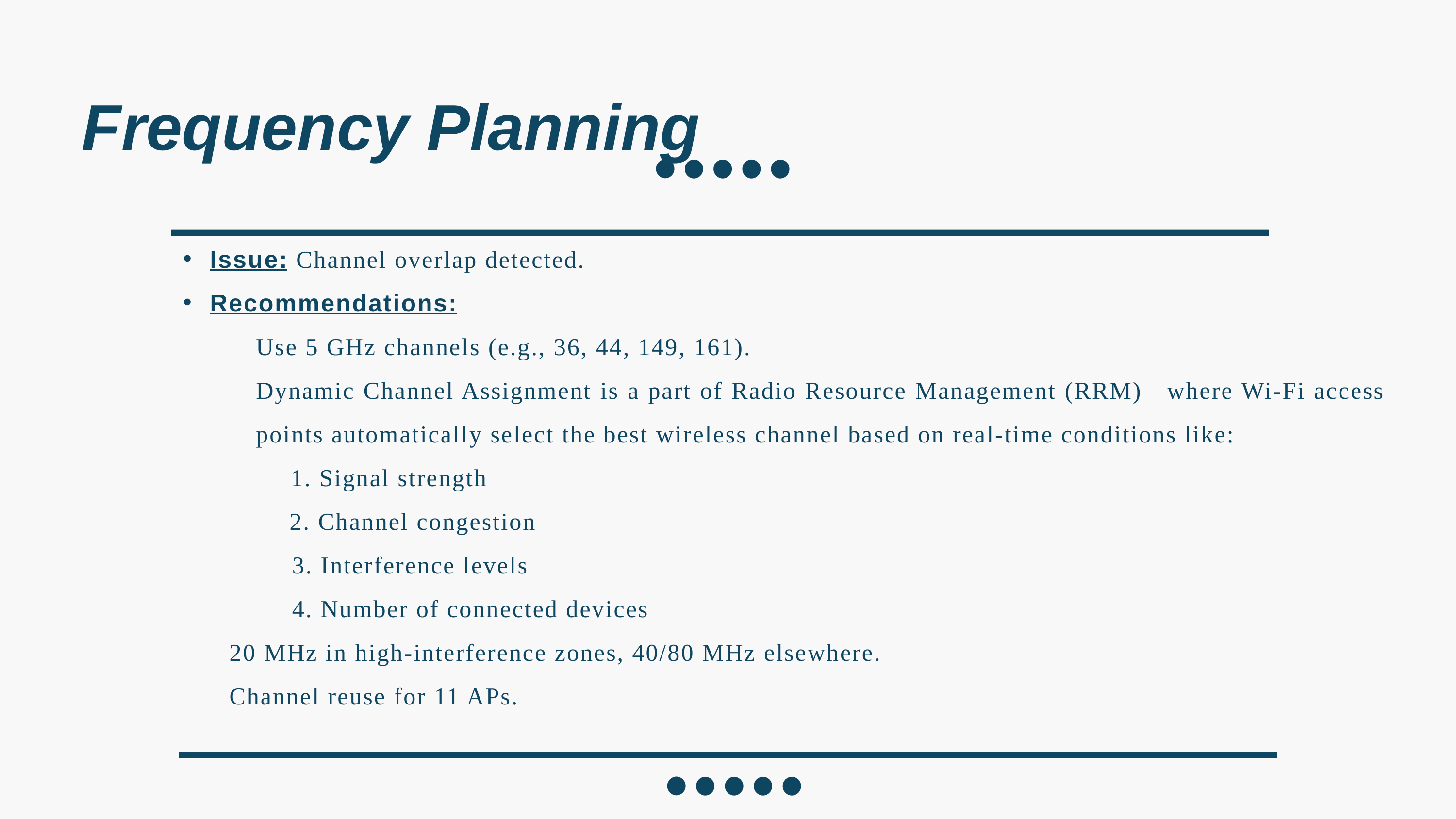

Frequency Planning

Issue: Channel overlap detected.
Recommendations:
	Use 5 GHz channels (e.g., 36, 44, 149, 161).
	Dynamic Channel Assignment is a part of Radio Resource Management (RRM)   where Wi-Fi access 	points automatically select the best wireless channel based on real-time conditions like:
             1. Signal strength
    	        2. Channel congestion
                  3. Interference levels
                  4. Number of connected devices
	20 MHz in high-interference zones, 40/80 MHz elsewhere.
	Channel reuse for 11 APs.